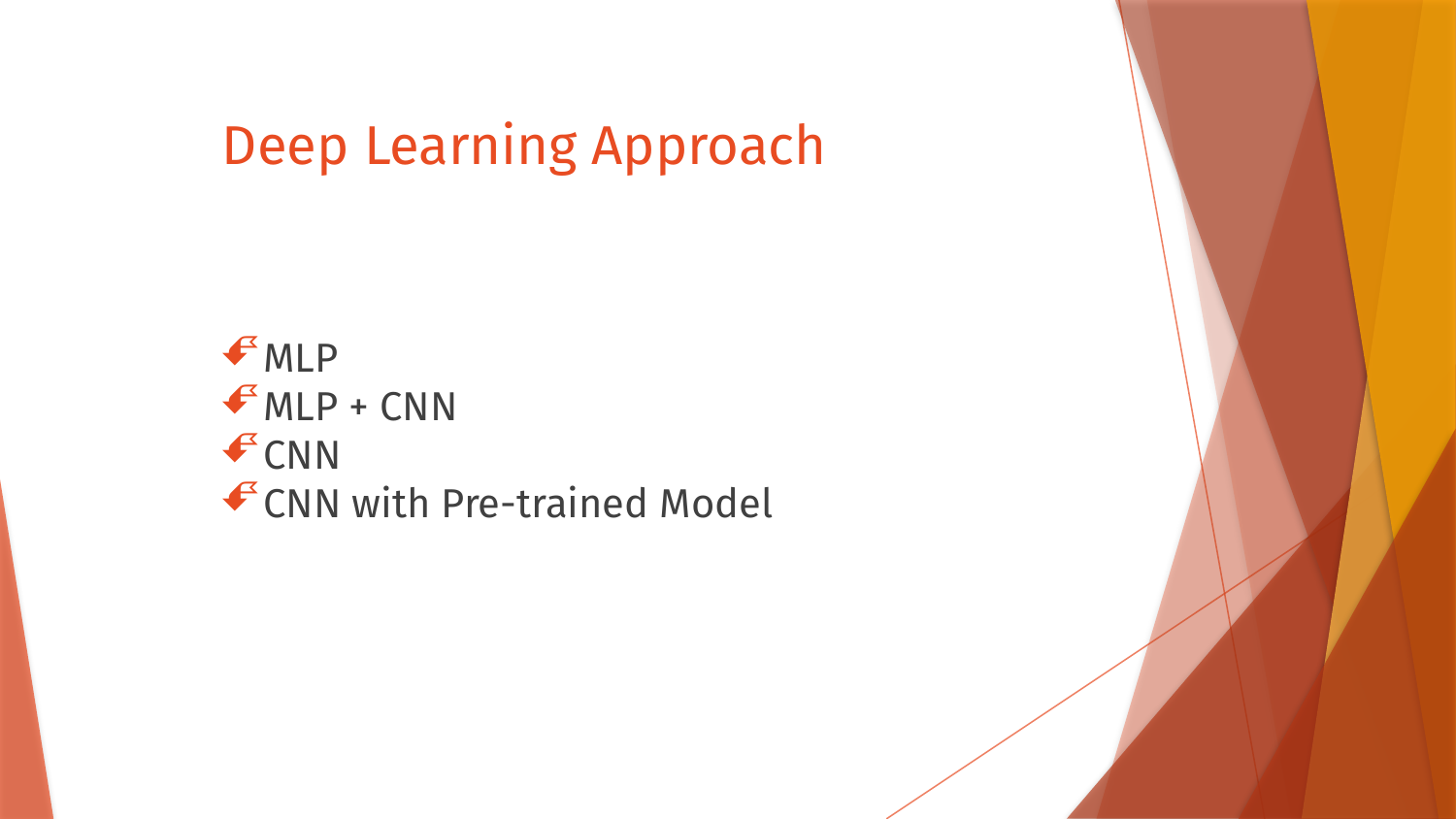

# Deep Learning Approach
MLP
MLP + CNN
CNN
CNN with Pre-trained Model